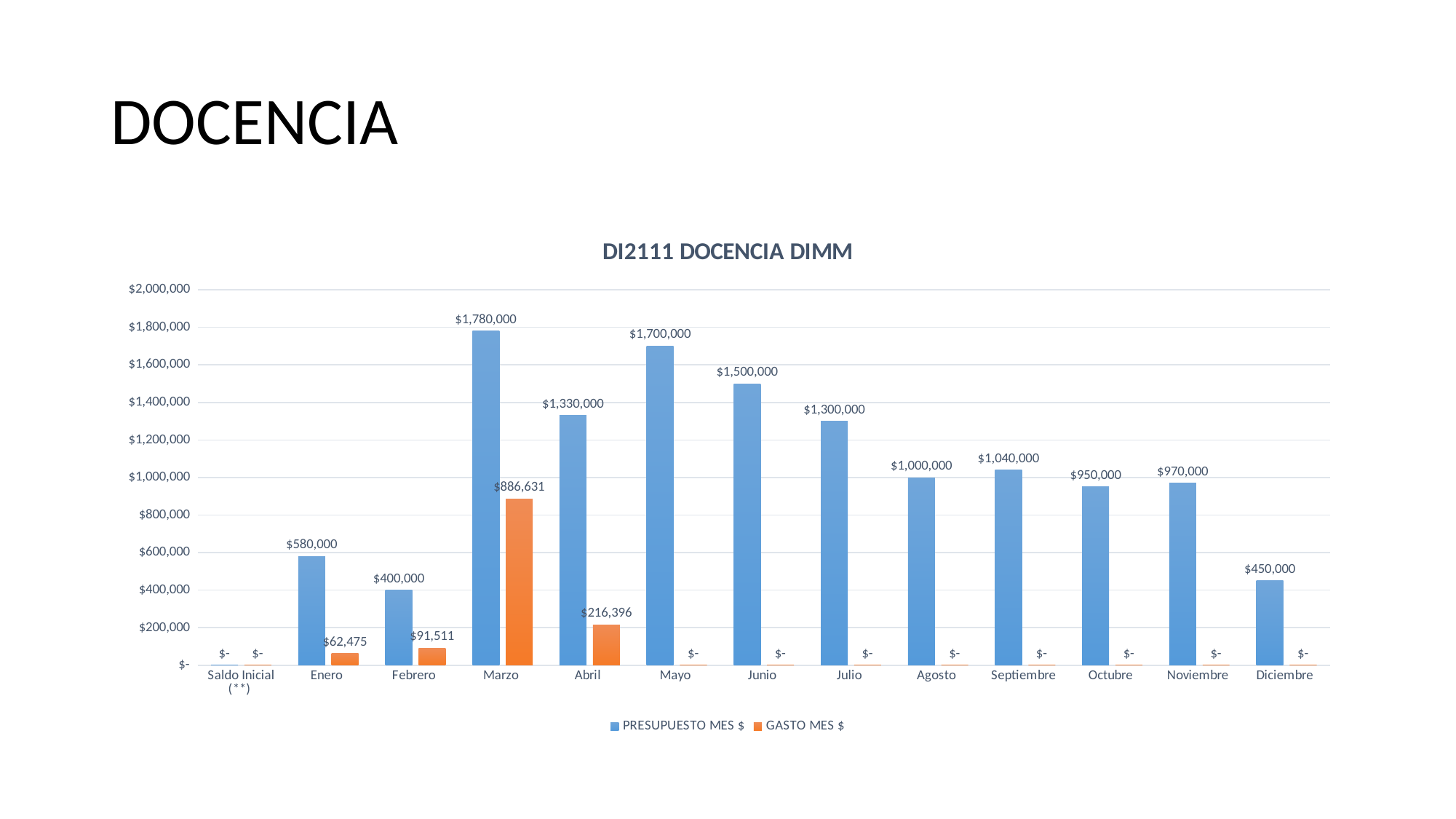

# DOCENCIA

### Chart: DI2111 DOCENCIA DIMM

| Category | PRESUPUESTO MES $ | GASTO MES $ |
|---|---|---|
| Saldo Inicial (**)  | 0.0 | 0.0 |
| Enero  | 580000.0 | 62475.0 |
| Febrero  | 400000.0 | 91511.0 |
| Marzo  | 1780000.0 | 886631.0 |
| Abril  | 1330000.0 | 216396.0 |
| Mayo  | 1700000.0 | 0.0 |
| Junio  | 1500000.0 | 0.0 |
| Julio  | 1300000.0 | 0.0 |
| Agosto  | 1000000.0 | 0.0 |
| Septiembre  | 1040000.0 | 0.0 |
| Octubre  | 950000.0 | 0.0 |
| Noviembre  | 970000.0 | 0.0 |
| Diciembre  | 450000.0 | 0.0 |